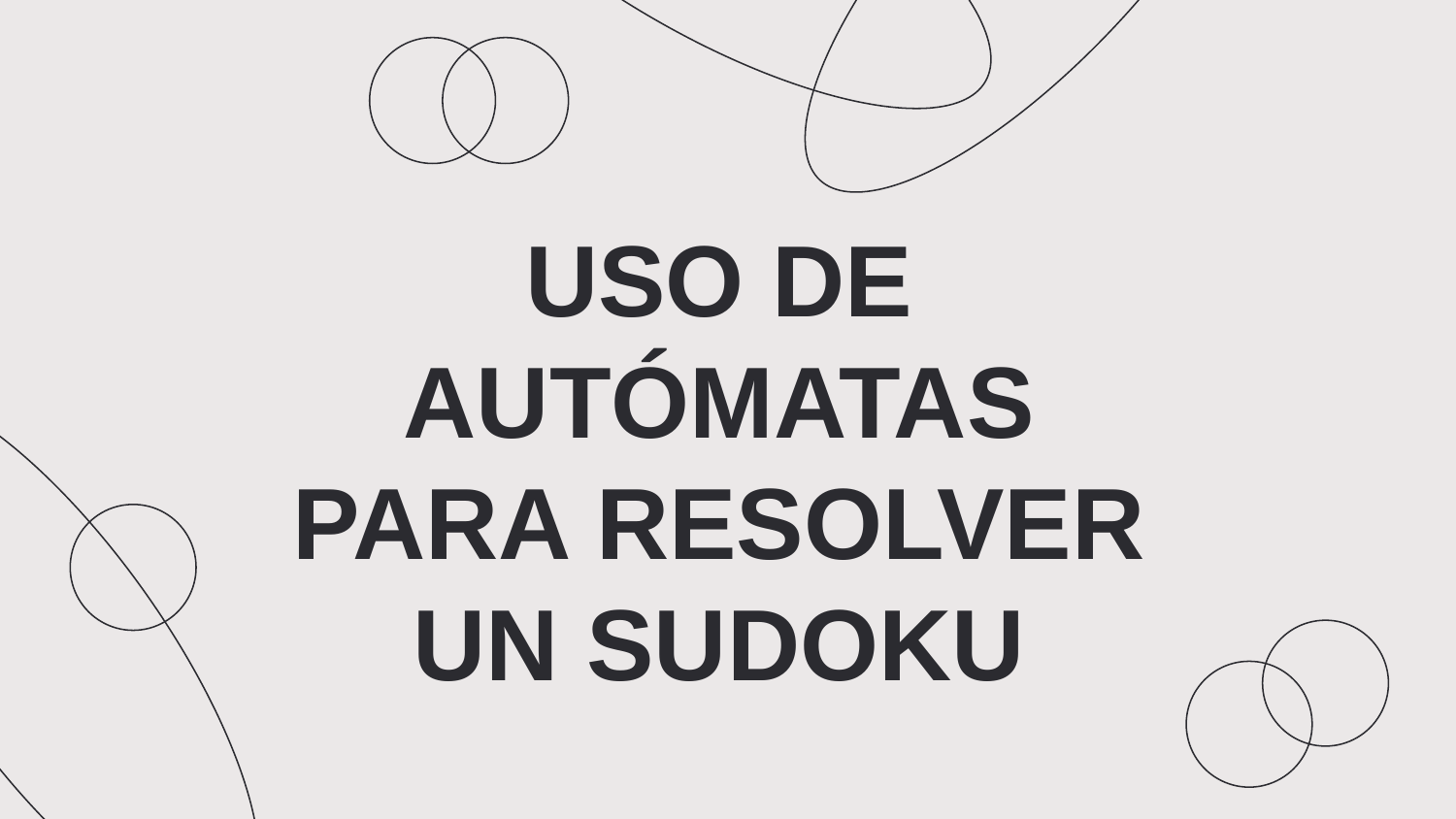

# USO DE AUTÓMATAS PARA RESOLVER UN SUDOKU